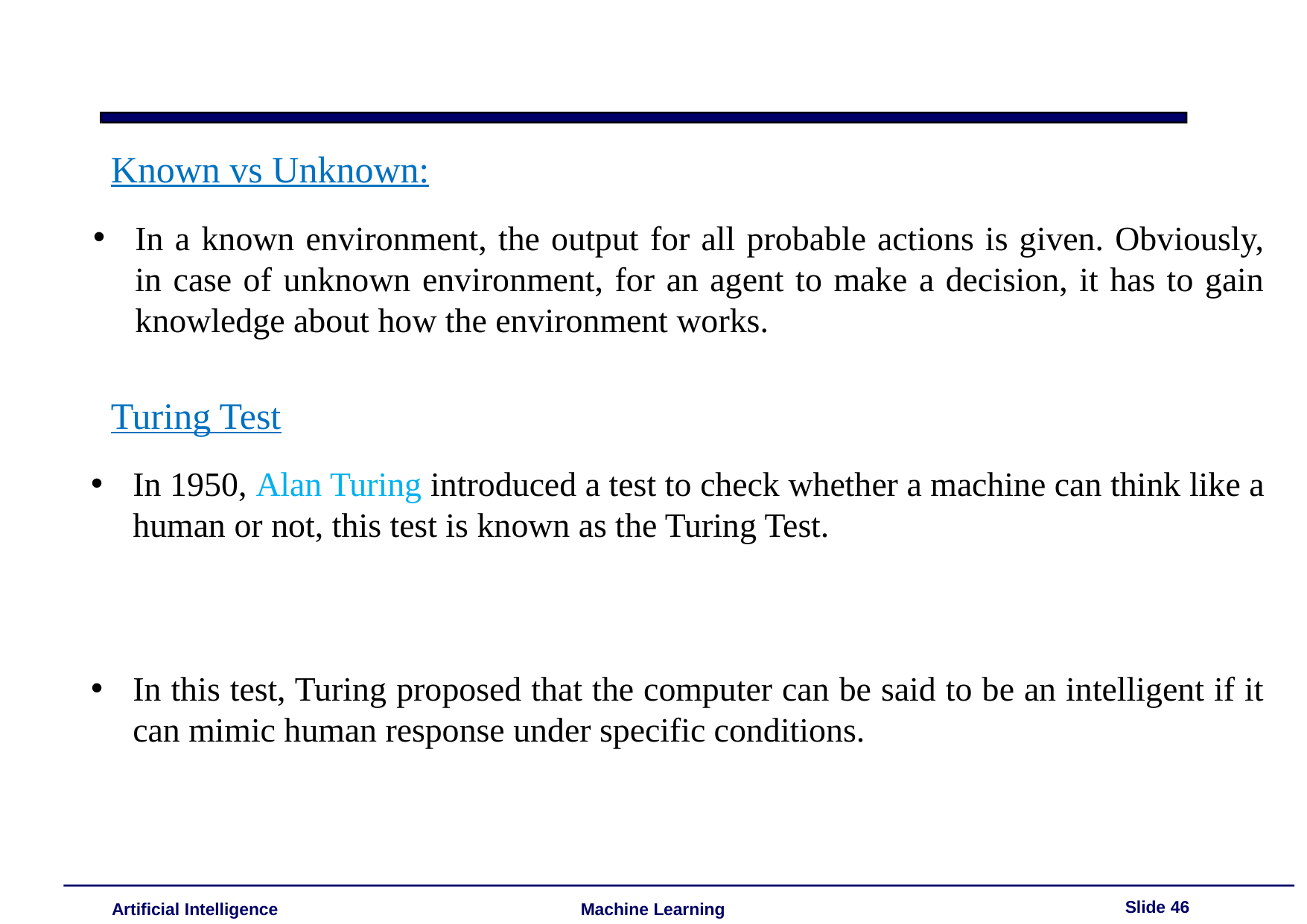

Known vs Unknown:
In a known environment, the output for all probable actions is given. Obviously, in case of unknown environment, for an agent to make a decision, it has to gain knowledge about how the environment works.
Turing Test
In 1950, Alan Turing introduced a test to check whether a machine can think like a human or not, this test is known as the Turing Test.

In this test, Turing proposed that the computer can be said to be an intelligent if it can mimic human response under specific conditions.

Slide 46
Artificial Intelligence
Machine Learning